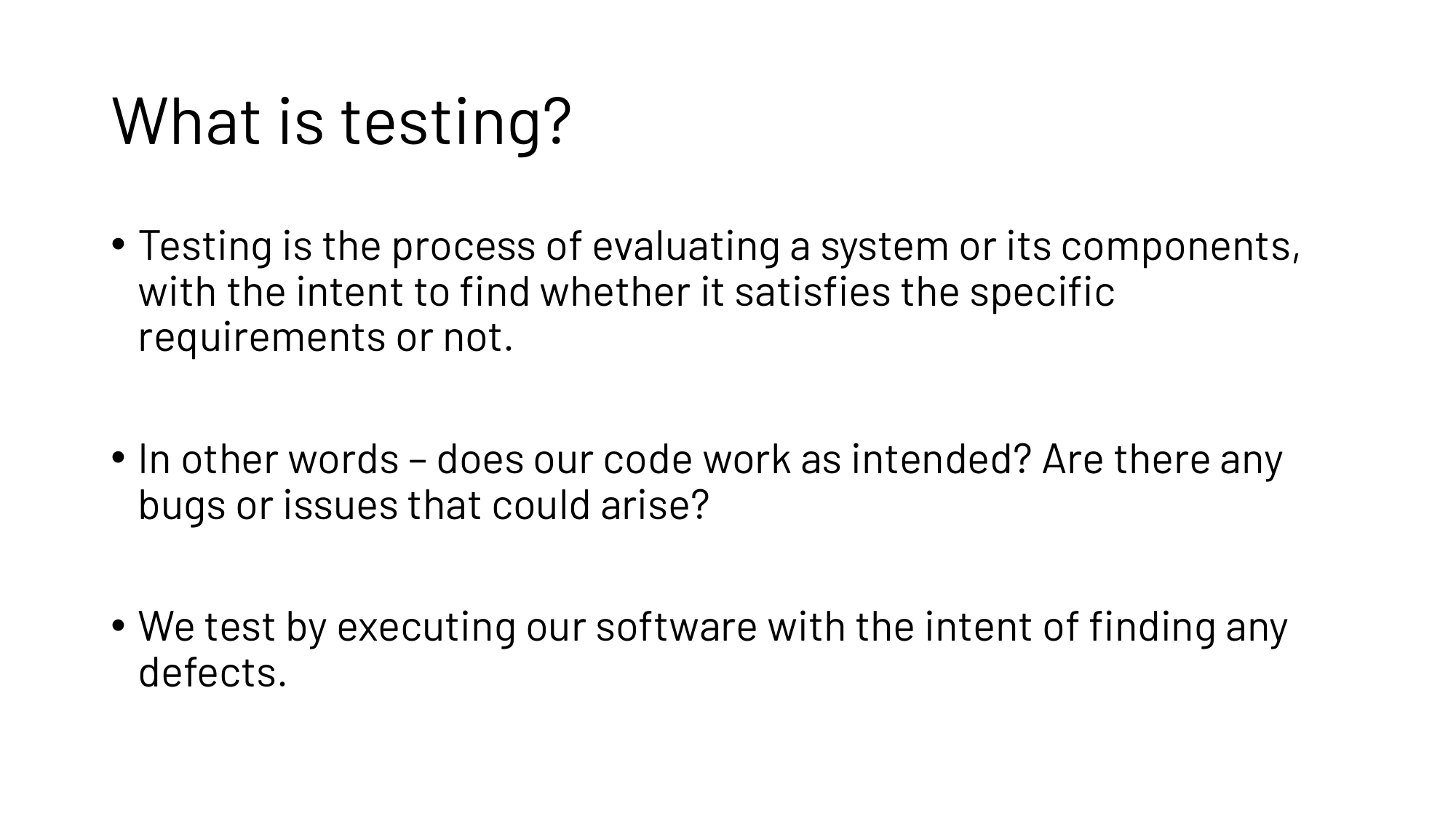

# What is testing?
Testing is the process of evaluating a system or its components, with the intent to find whether it satisfies the specific requirements or not.

In other words – does our code work as intended? Are there any bugs or issues that could arise?

We test by executing our software with the intent of finding any defects.